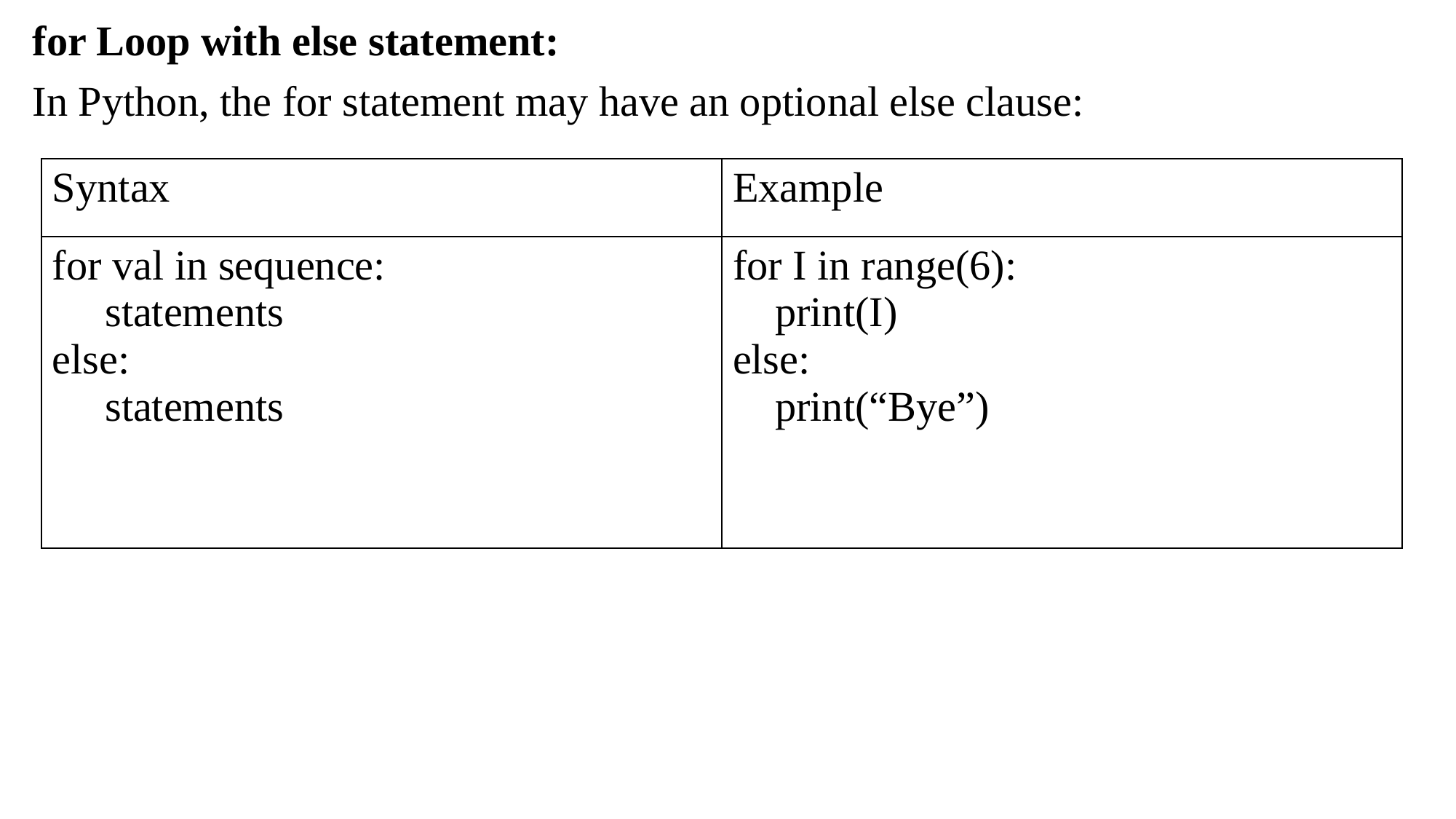

for Loop with else statement:
In Python, the for statement may have an optional else clause:
| Syntax | Example |
| --- | --- |
| for val in sequence: statements else: statements | for I in range(6): print(I) else: print(“Bye”) |